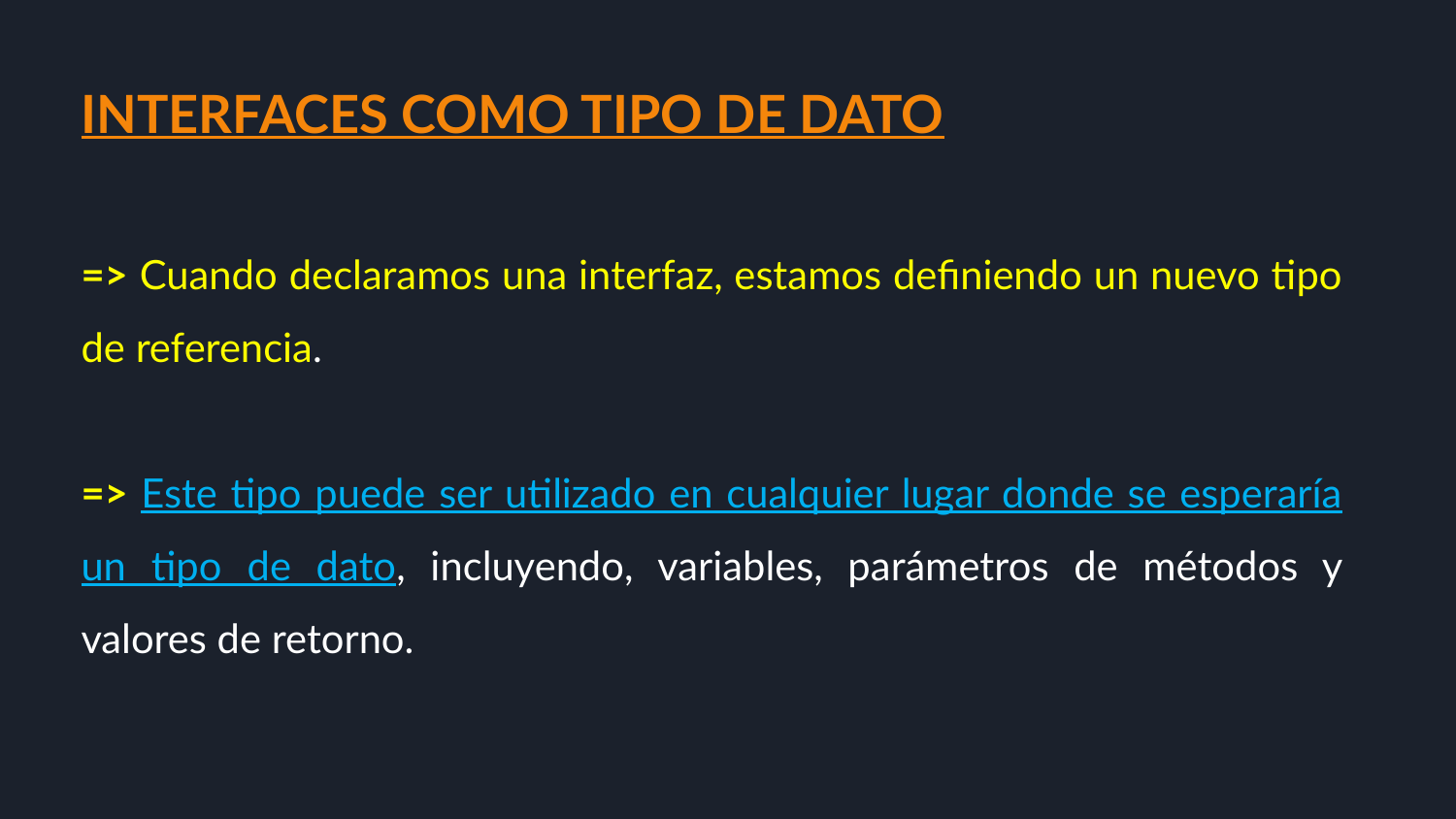

INTERFACES COMO TIPO DE DATO
=> Cuando declaramos una interfaz, estamos definiendo un nuevo tipo de referencia.

=> Este tipo puede ser utilizado en cualquier lugar donde se esperaría un tipo de dato, incluyendo, variables, parámetros de métodos y valores de retorno.